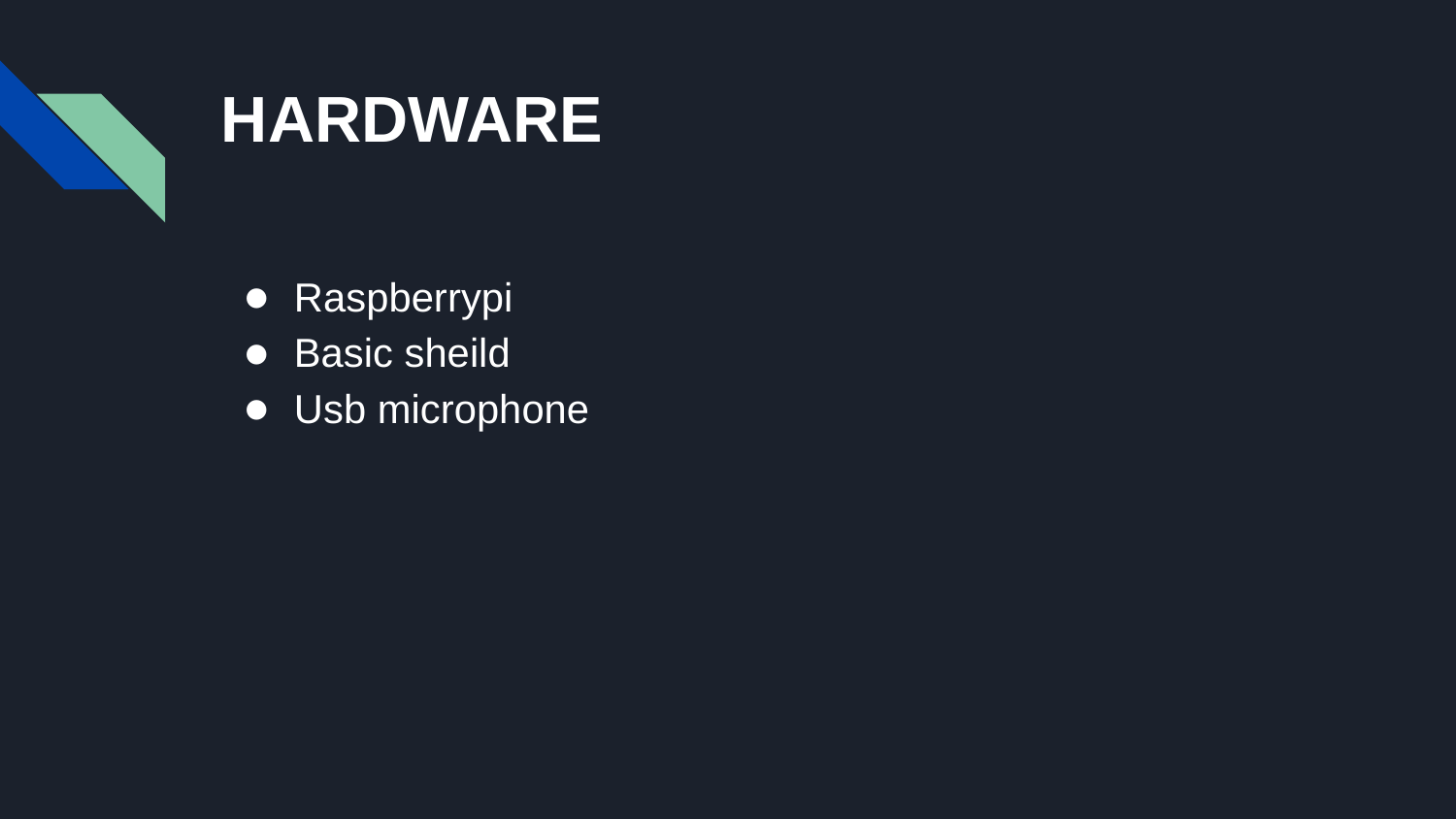

# HARDWARE
Raspberrypi
Basic sheild
Usb microphone